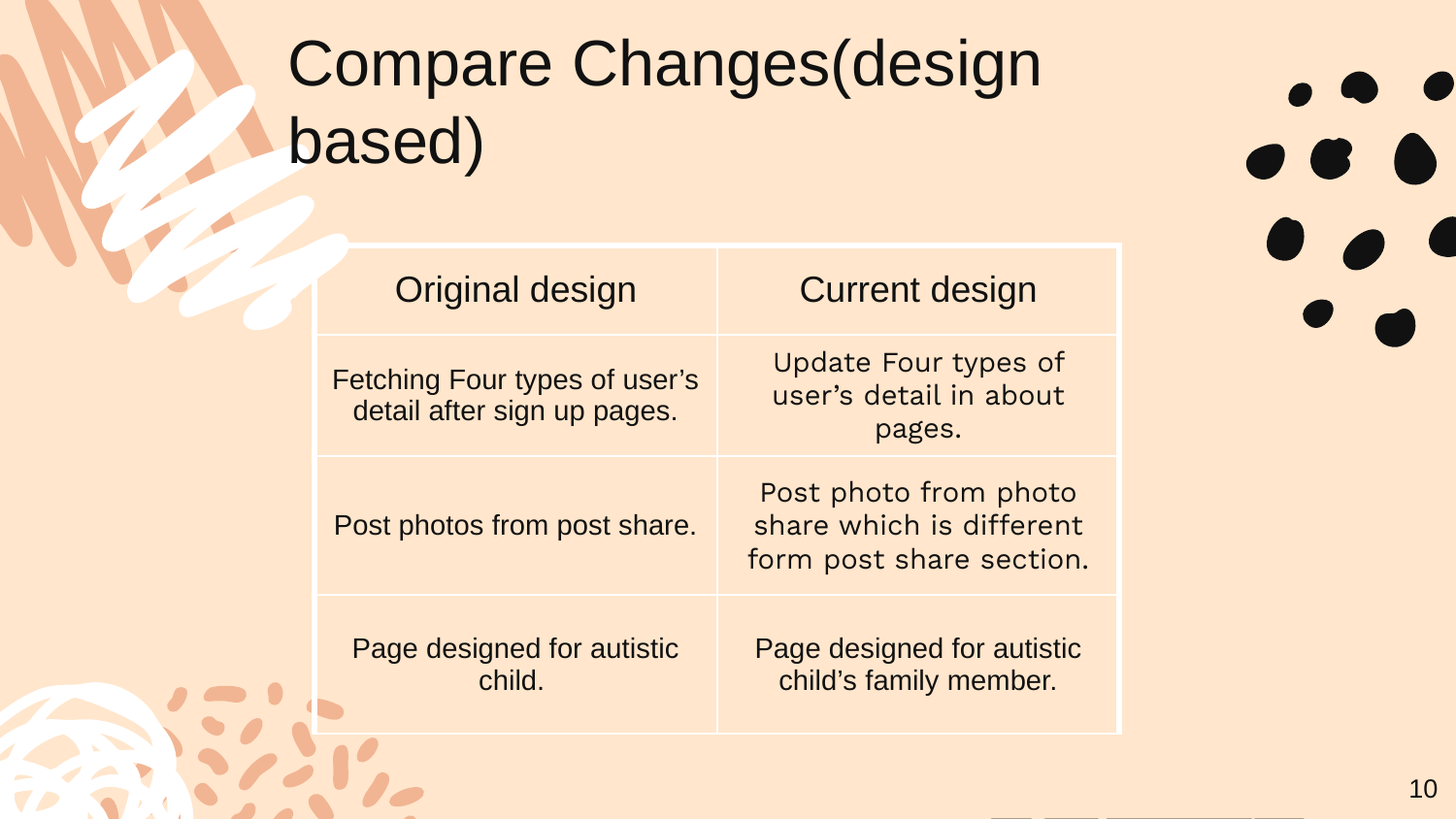

# Compare Changes(design based)
| Original design | Current design |
| --- | --- |
| Fetching Four types of user’s detail after sign up pages. | Update Four types of user’s detail in about pages. |
| Post photos from post share. | Post photo from photo share which is different form post share section. |
| Page designed for autistic child. | Page designed for autistic child’s family member. |

10